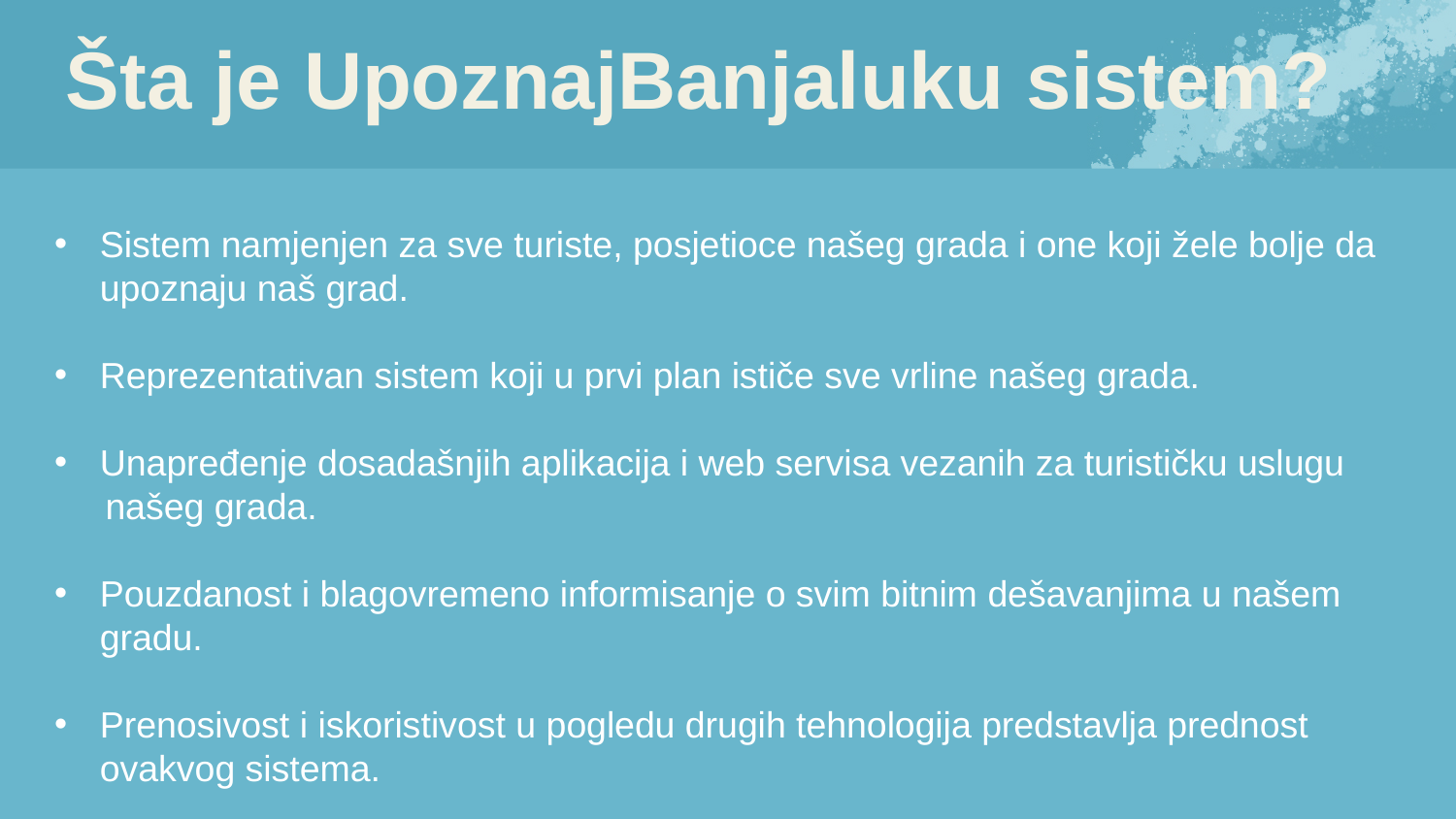

Šta je UpoznajBanjaluku sistem?
Sistem namjenjen za sve turiste, posjetioce našeg grada i one koji žele bolje da upoznaju naš grad.

Reprezentativan sistem koji u prvi plan ističe sve vrline našeg grada.

Unapređenje dosadašnjih aplikacija i web servisa vezanih za turističku uslugu
     našeg grada.

Pouzdanost i blagovremeno informisanje o svim bitnim dešavanjima u našem
gradu.

Prenosivost i iskoristivost u pogledu drugih tehnologija predstavlja prednost
ovakvog sistema.